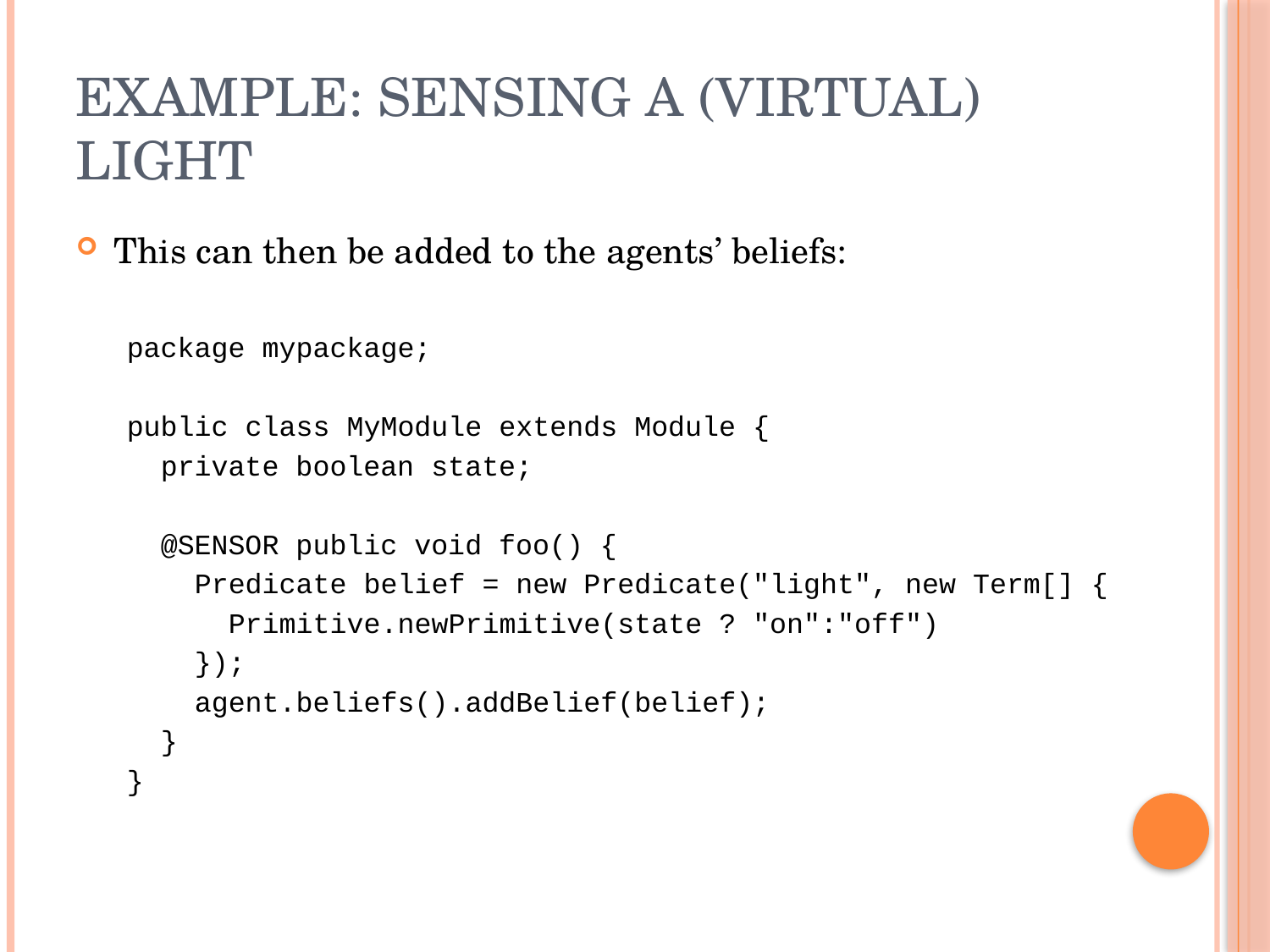

# Example: Sensing a (Virtual) Light
This can then be added to the agents’ beliefs:

package mypackage;

public class MyModule extends Module {
  private boolean state;

  @SENSOR public void foo() {
    Predicate belief = new Predicate("light", new Term[] {
      Primitive.newPrimitive(state ? "on":"off")
    });
    agent.beliefs().addBelief(belief);
  }
}